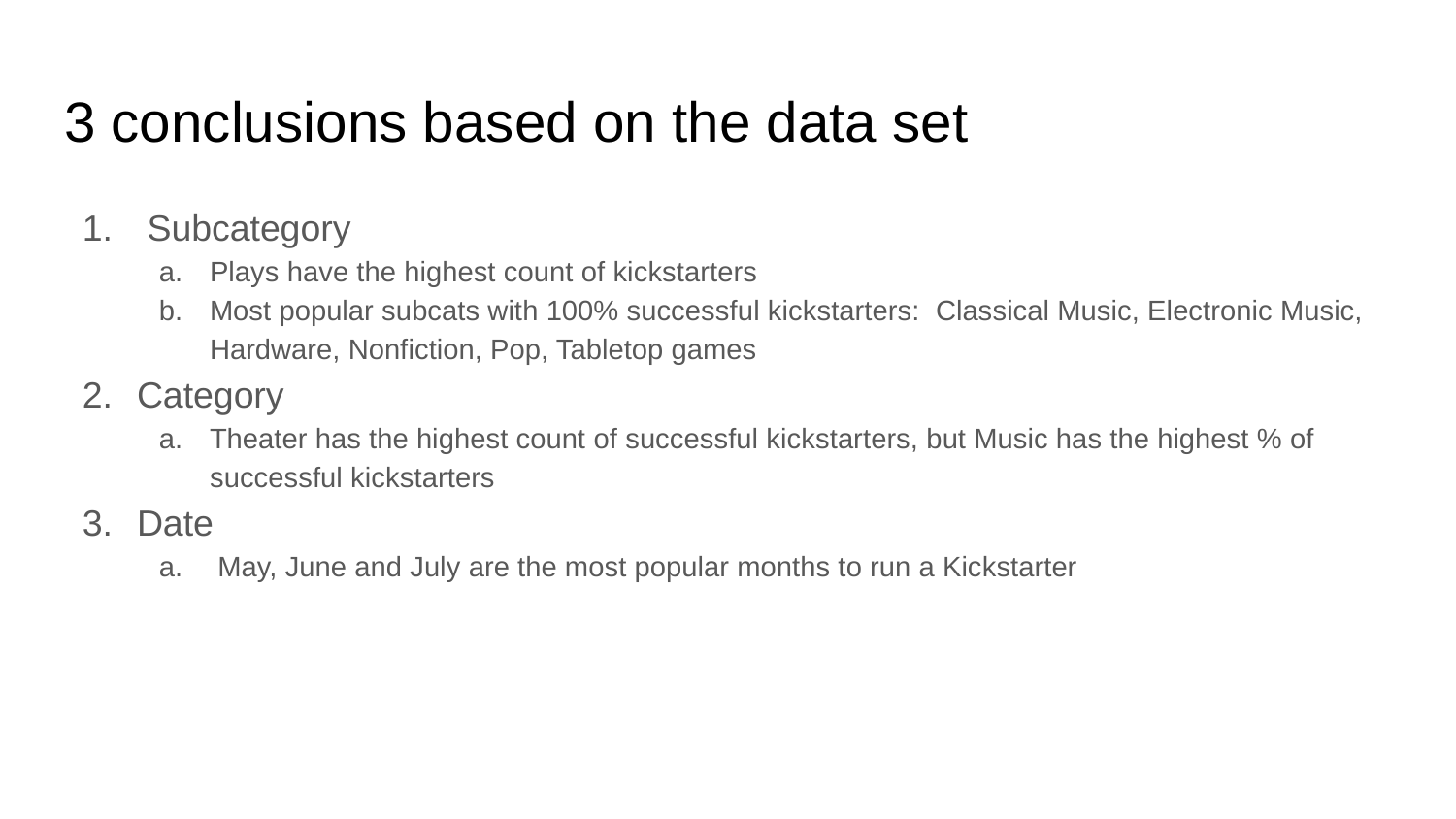

# 3 conclusions based on the data set
 Subcategory
Plays have the highest count of kickstarters
Most popular subcats with 100% successful kickstarters:  Classical Music, Electronic Music, Hardware, Nonfiction, Pop, Tabletop games
Category
Theater has the highest count of successful kickstarters, but Music has the highest % of successful kickstarters
Date
 May, June and July are the most popular months to run a Kickstarter